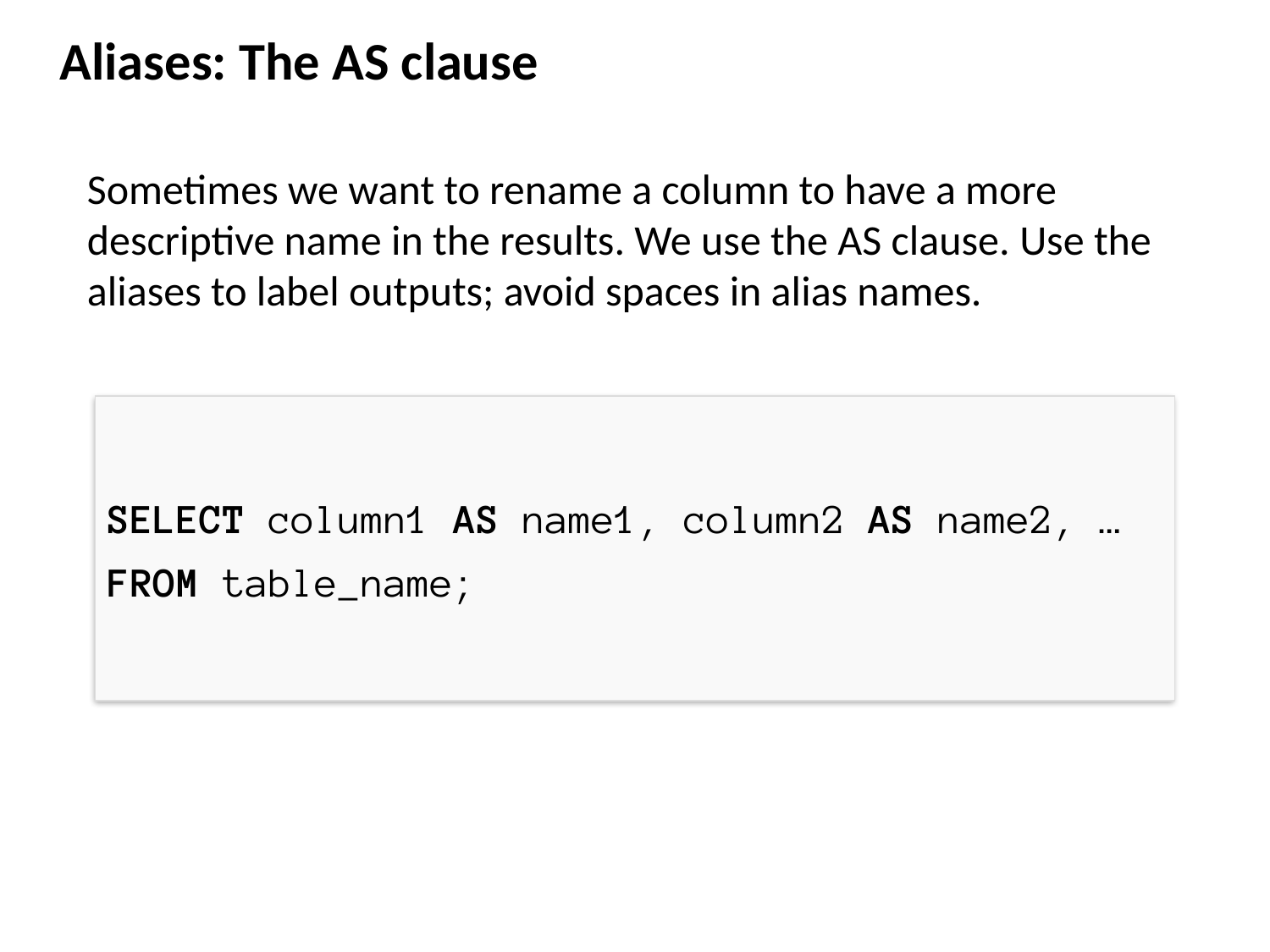

Aliases: The AS clause
Sometimes we want to rename a column to have a more descriptive name in the results. We use the AS clause. Use the aliases to label outputs; avoid spaces in alias names.

SELECT column1 AS name1, column2 AS name2, …
FROM table_name;